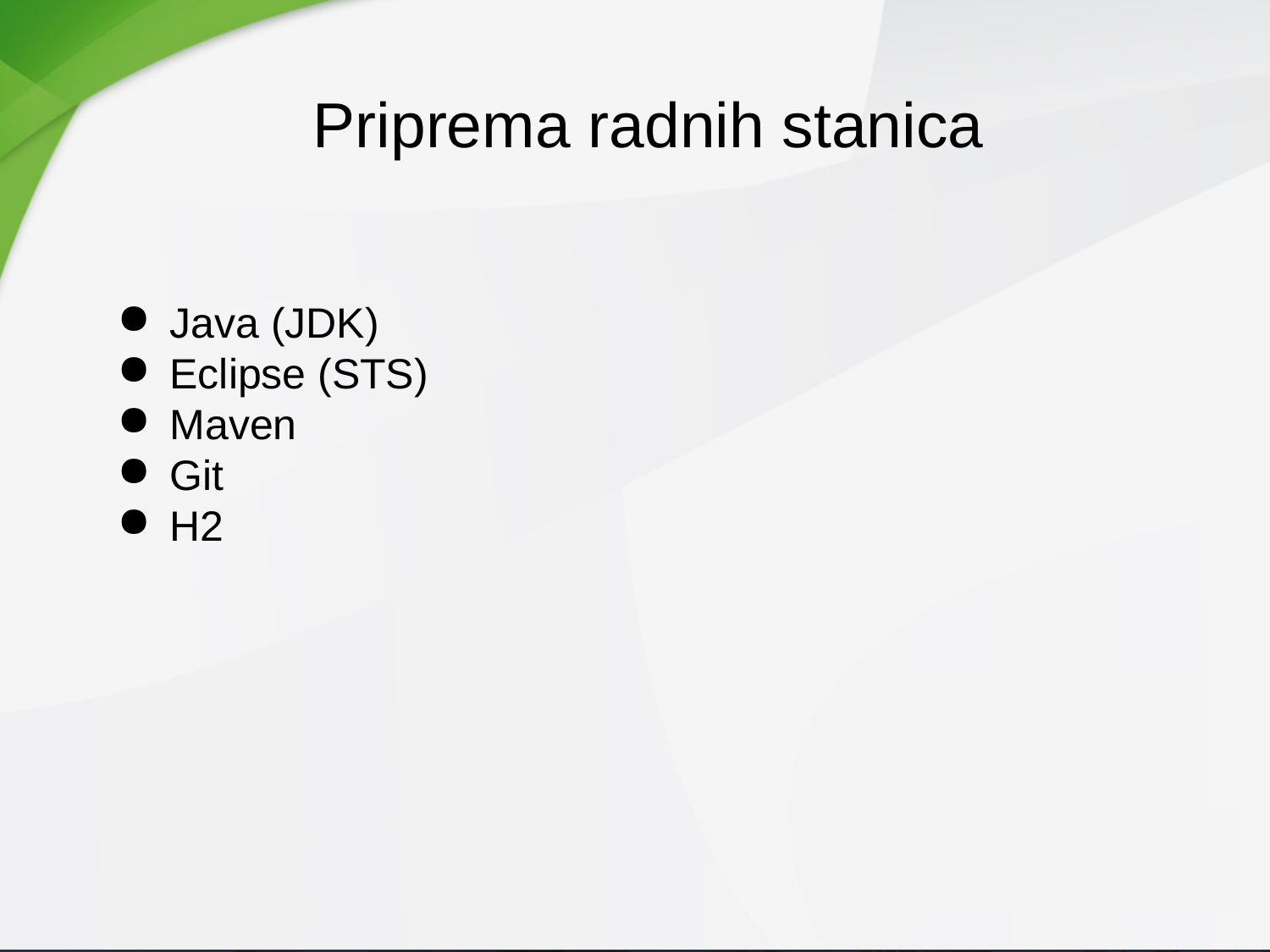

Priprema radnih stanica
Java (JDK)
Eclipse (STS)
Maven
Git
H2